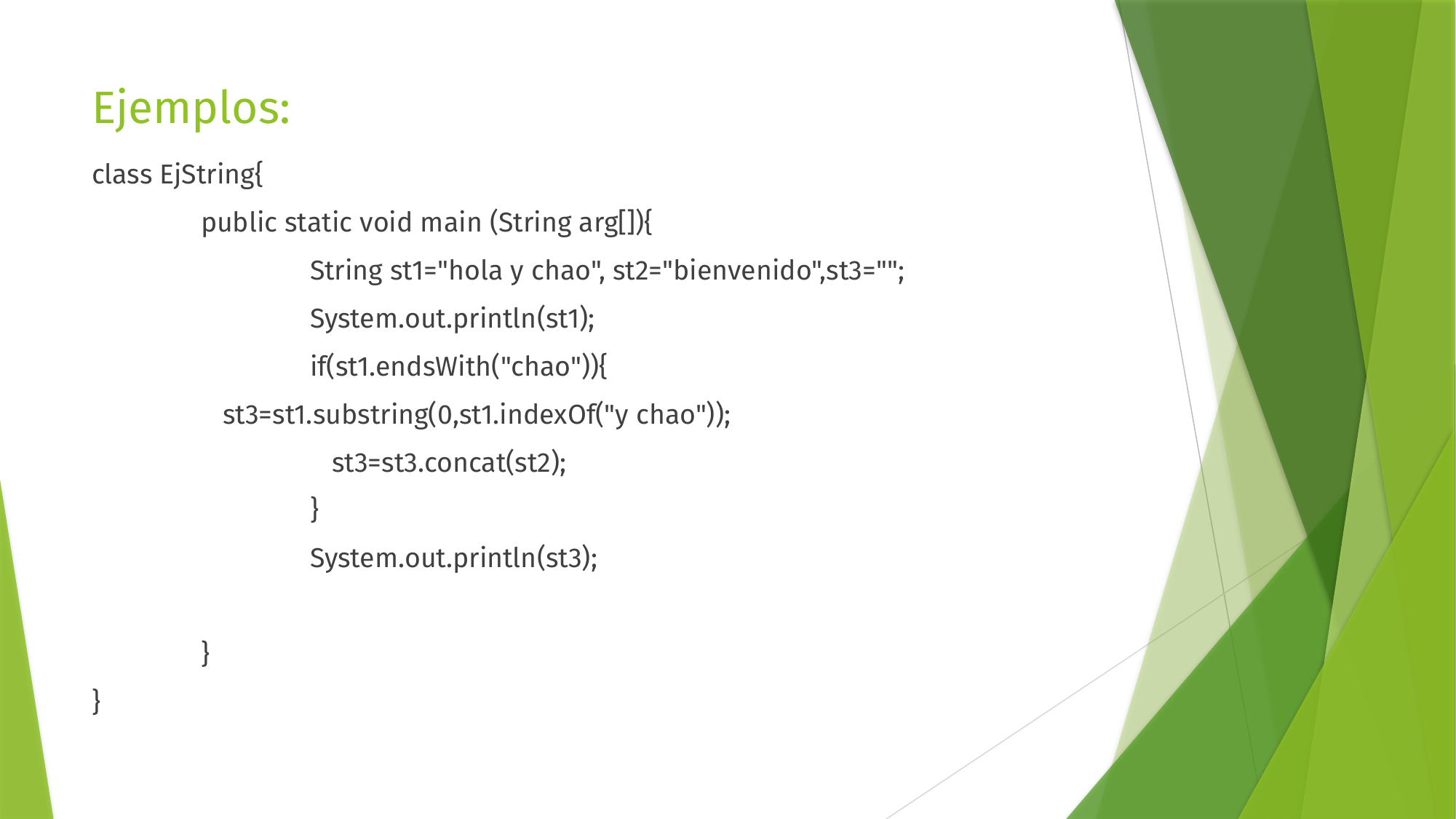

# Ejemplos:
class EjString{
	public static void main (String arg[]){
		String st1="hola y chao", st2="bienvenido",st3="";
		System.out.println(st1);
		if(st1.endsWith("chao")){
        	   st3=st1.substring(0,st1.indexOf("y chao"));
		   st3=st3.concat(st2);
		}
		System.out.println(st3);

	}
}